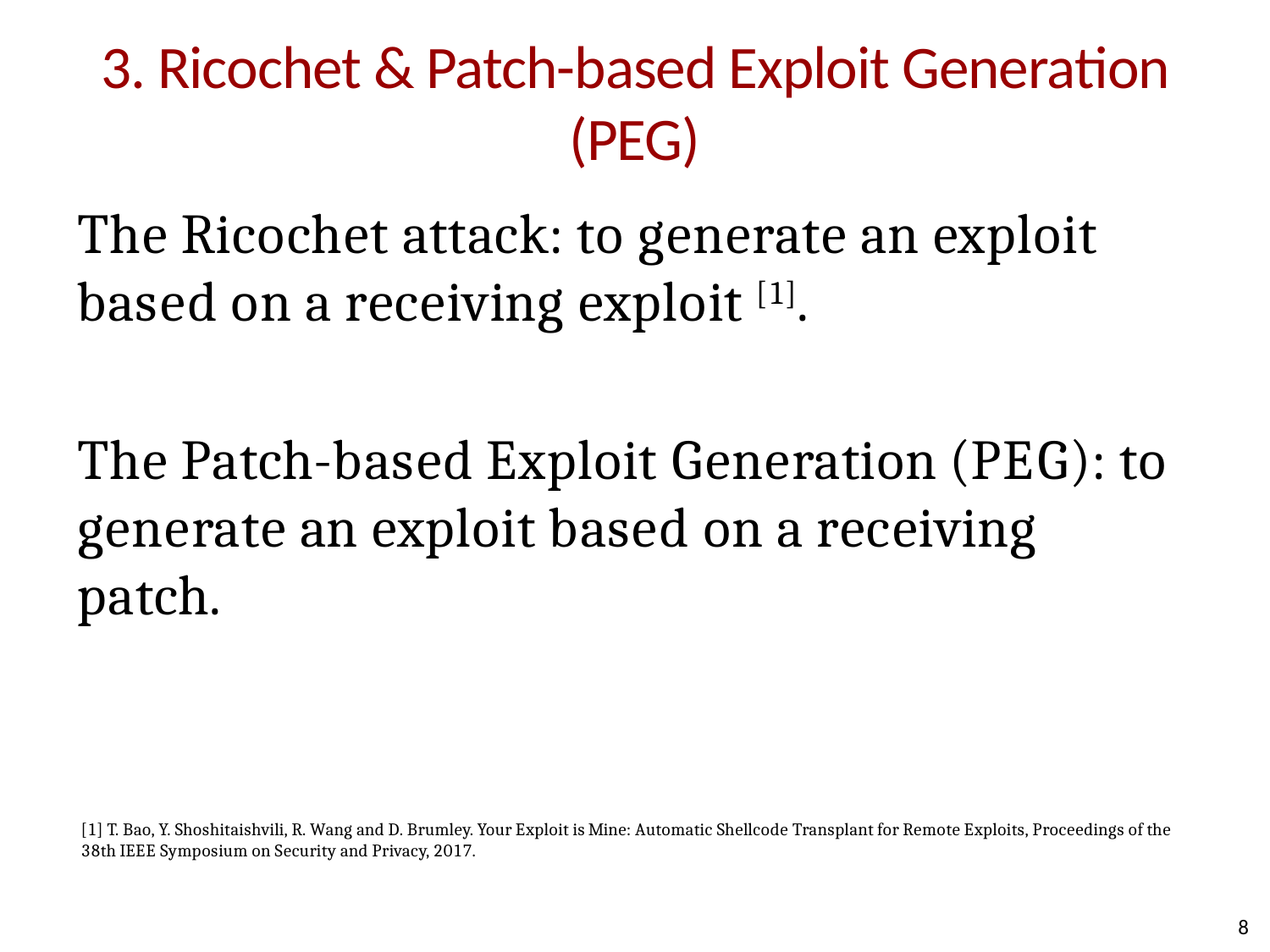

# 3. Ricochet & Patch-based Exploit Generation (PEG)
The Ricochet attack: to generate an exploit based on a receiving exploit [1].

The Patch-based Exploit Generation (PEG): to generate an exploit based on a receiving patch.
[1] T. Bao, Y. Shoshitaishvili, R. Wang and D. Brumley. Your Exploit is Mine: Automatic Shellcode Transplant for Remote Exploits, Proceedings of the 38th IEEE Symposium on Security and Privacy, 2017.
8